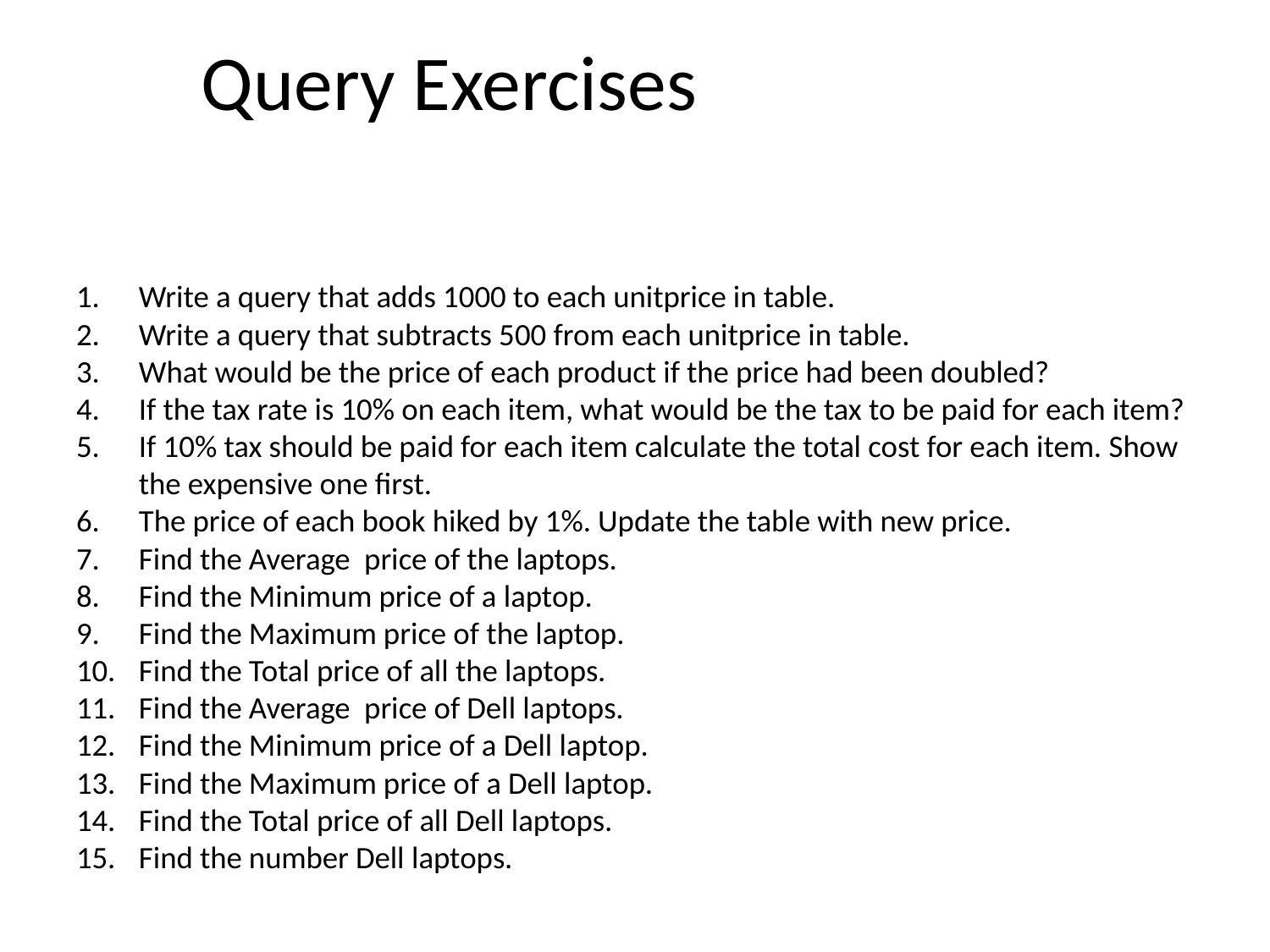

Query Exercises
Write a query that adds 1000 to each unitprice in table.
Write a query that subtracts 500 from each unitprice in table.
What would be the price of each product if the price had been doubled?
If the tax rate is 10% on each item, what would be the tax to be paid for each item?
If 10% tax should be paid for each item calculate the total cost for each item. Show the expensive one first.
The price of each book hiked by 1%. Update the table with new price.
Find the Average  price of the laptops.
Find the Minimum price of a laptop.
Find the Maximum price of the laptop.
Find the Total price of all the laptops.
Find the Average  price of Dell laptops.
Find the Minimum price of a Dell laptop.
Find the Maximum price of a Dell laptop.
Find the Total price of all Dell laptops.
Find the number Dell laptops.